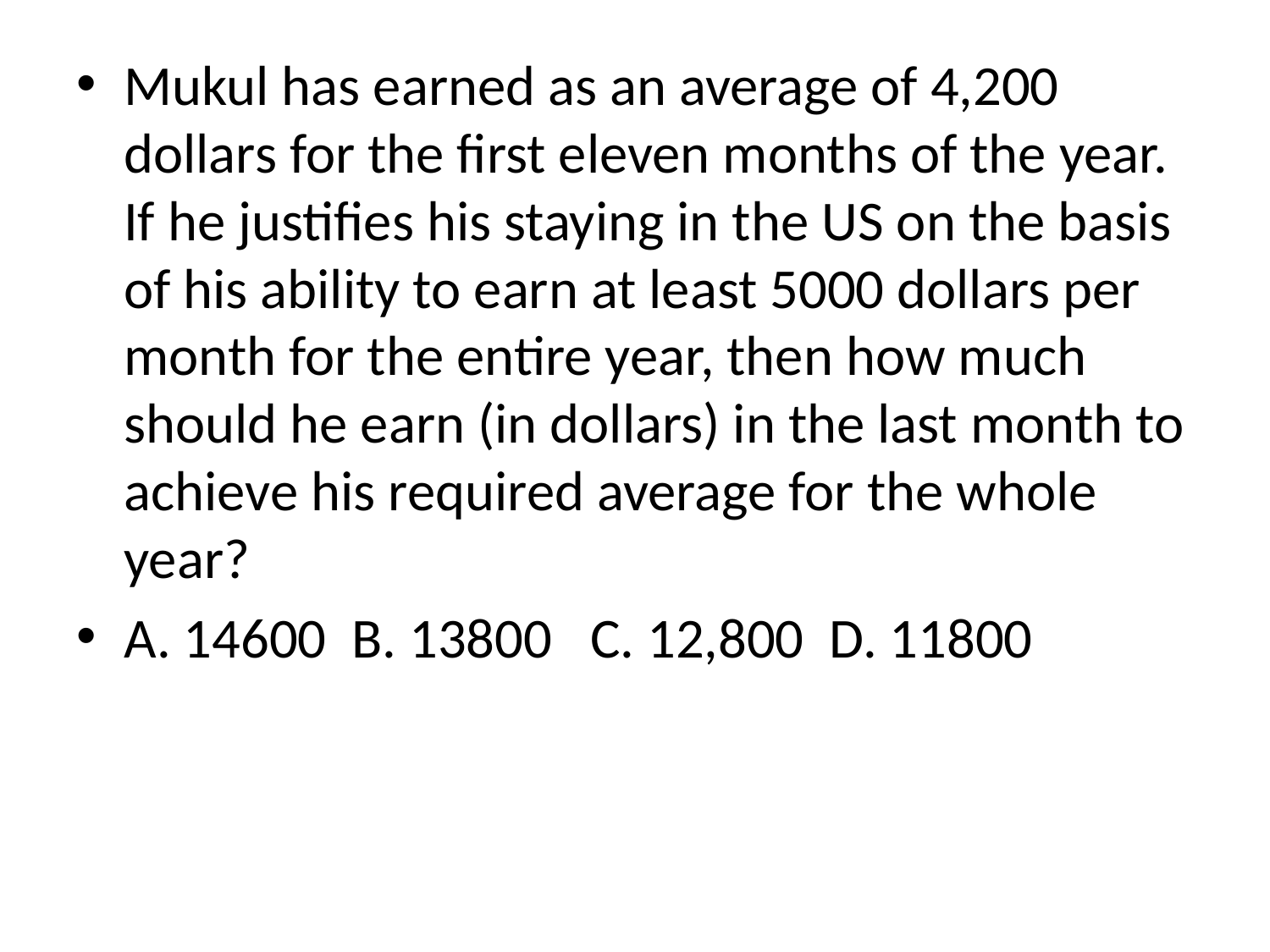

Mukul has earned as an average of 4,200 dollars for the first eleven months of the year. If he justifies his staying in the US on the basis of his ability to earn at least 5000 dollars per month for the entire year, then how much should he earn (in dollars) in the last month to achieve his required average for the whole year?
A. 14600  B. 13800   C. 12,800  D. 11800